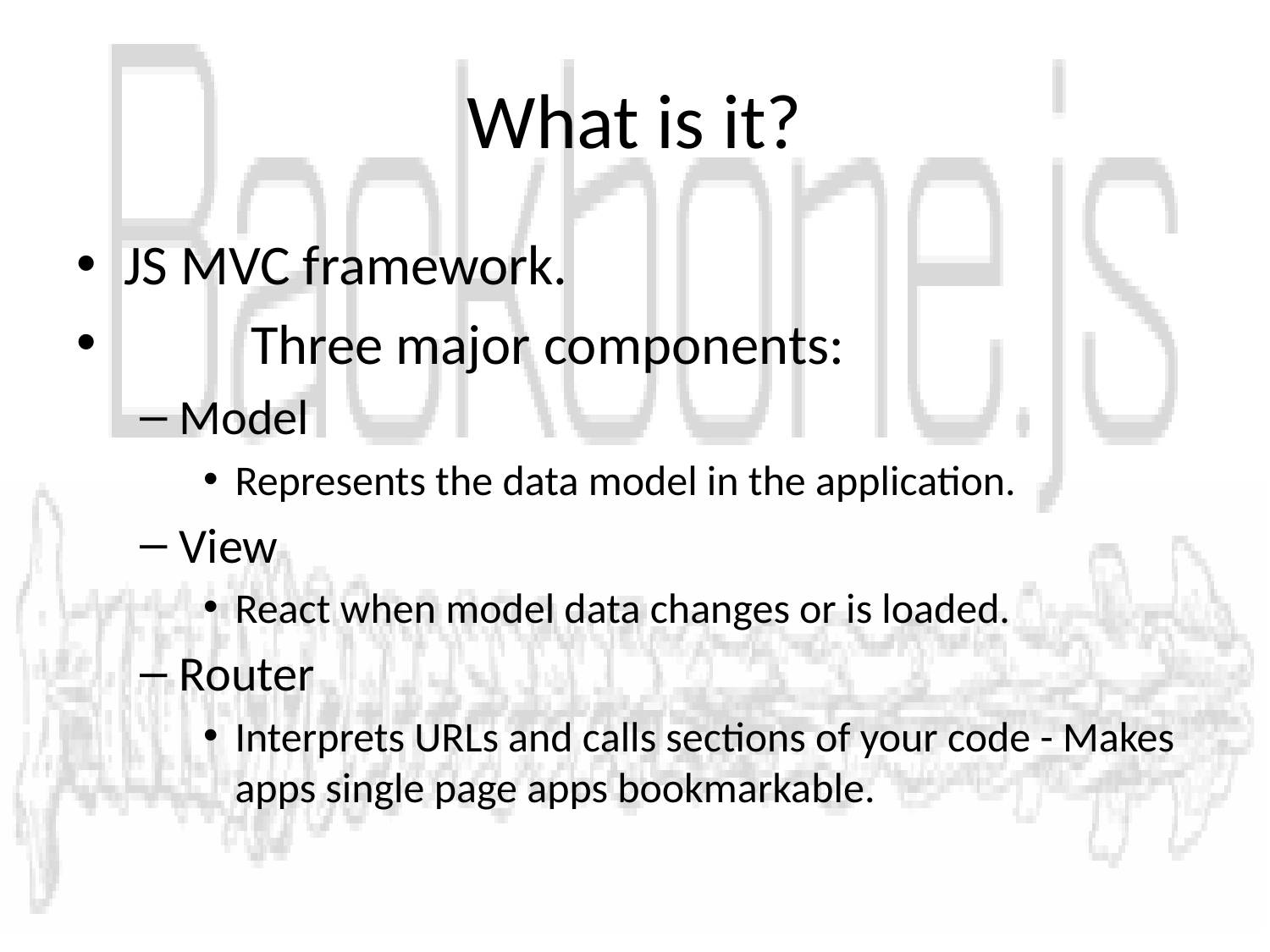

# What is it?
JS MVC framework.
	Three major components:
Model
Represents the data model in the application.
View
React when model data changes or is loaded.
Router
Interprets URLs and calls sections of your code - Makes apps single page apps bookmarkable.